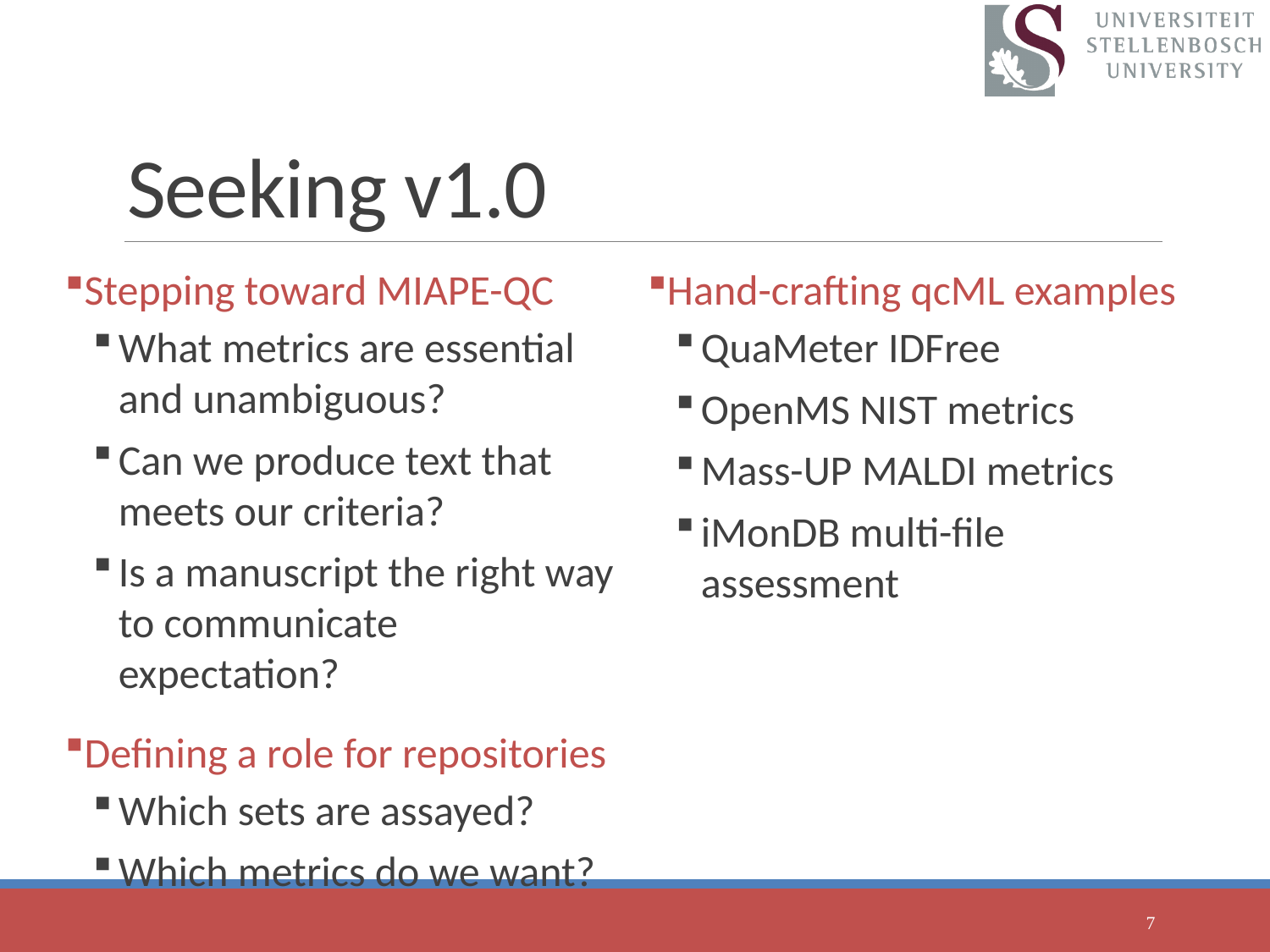

# Seeking v1.0
Stepping toward MIAPE-QC
What metrics are essential and unambiguous?
Can we produce text that meets our criteria?
Is a manuscript the right way to communicate expectation?
Defining a role for repositories
Which sets are assayed?
Which metrics do we want?
Hand-crafting qcML examples
QuaMeter IDFree
OpenMS NIST metrics
Mass-UP MALDI metrics
iMonDB multi-file assessment
7